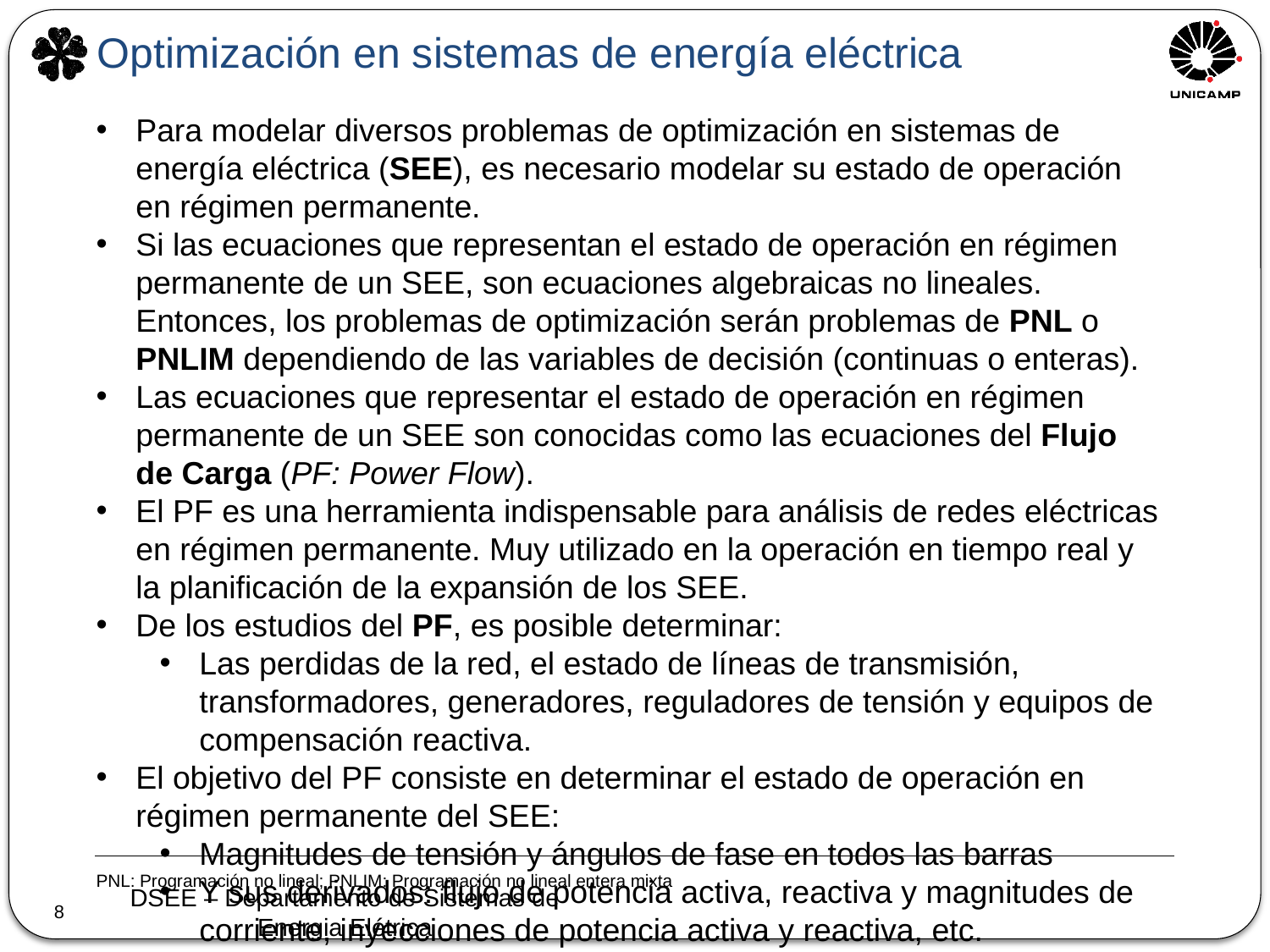

Optimización en sistemas de energía eléctrica
Para modelar diversos problemas de optimización en sistemas de energía eléctrica (SEE), es necesario modelar su estado de operación en régimen permanente.
Si las ecuaciones que representan el estado de operación en régimen permanente de un SEE, son ecuaciones algebraicas no lineales. Entonces, los problemas de optimización serán problemas de PNL o PNLIM dependiendo de las variables de decisión (continuas o enteras).
Las ecuaciones que representar el estado de operación en régimen permanente de un SEE son conocidas como las ecuaciones del Flujo de Carga (PF: Power Flow).
El PF es una herramienta indispensable para análisis de redes eléctricas en régimen permanente. Muy utilizado en la operación en tiempo real y la planificación de la expansión de los SEE.
De los estudios del PF, es posible determinar:
Las perdidas de la red, el estado de líneas de transmisión, transformadores, generadores, reguladores de tensión y equipos de compensación reactiva.
El objetivo del PF consiste en determinar el estado de operación en régimen permanente del SEE:
Magnitudes de tensión y ángulos de fase en todos las barras
Y sus derivados: flujo de potencia activa, reactiva y magnitudes de corriente, inyecciones de potencia activa y reactiva, etc.

PNL: Programación no lineal; PNLIM: Programación no lineal entera mixta
8